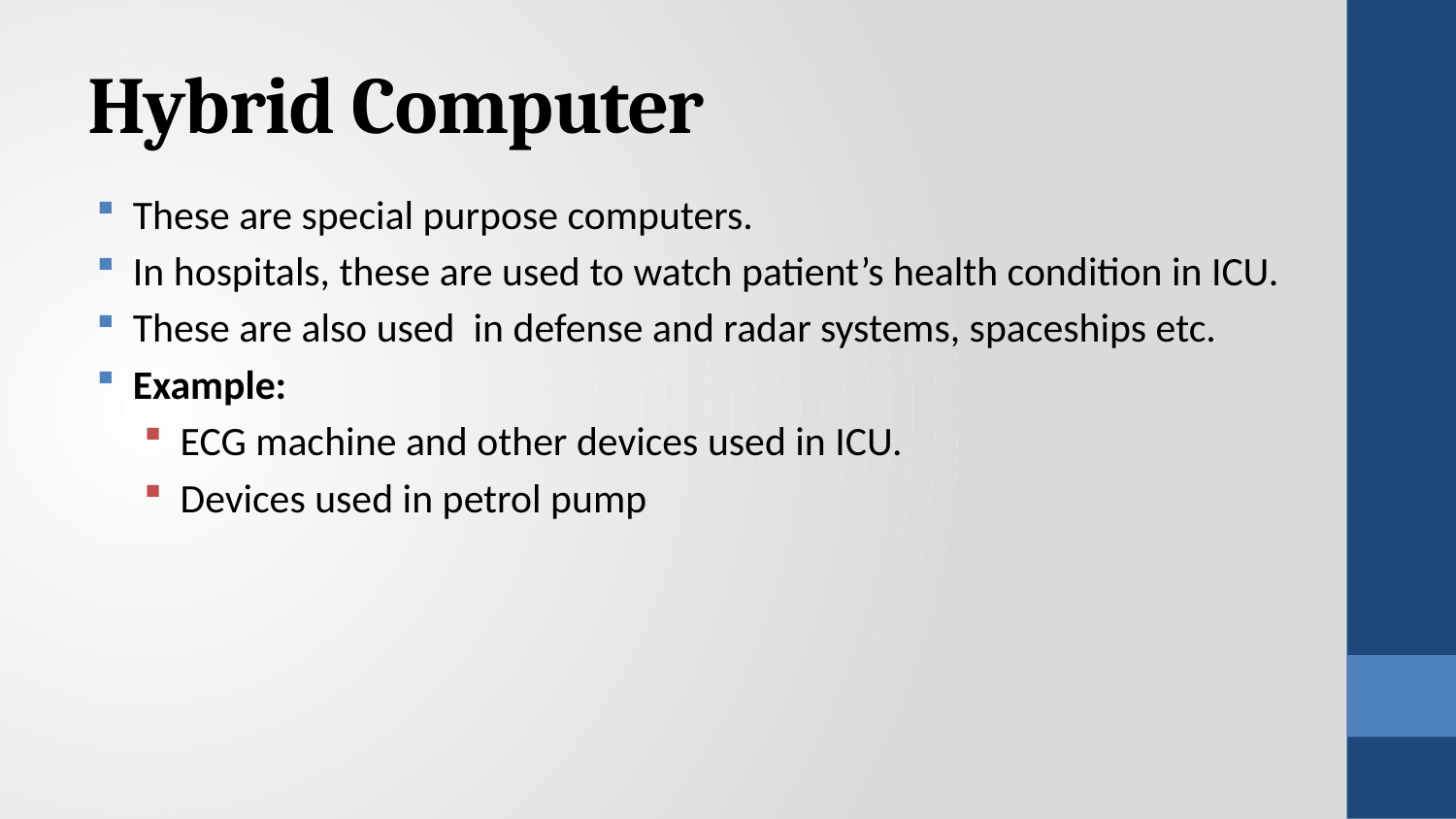

# Hybrid Computer
These are special purpose computers.
In hospitals, these are used to watch patient’s health condition in ICU.
These are also used  in defense and radar systems, spaceships etc.
Example:
ECG machine and other devices used in ICU.
Devices used in petrol pump